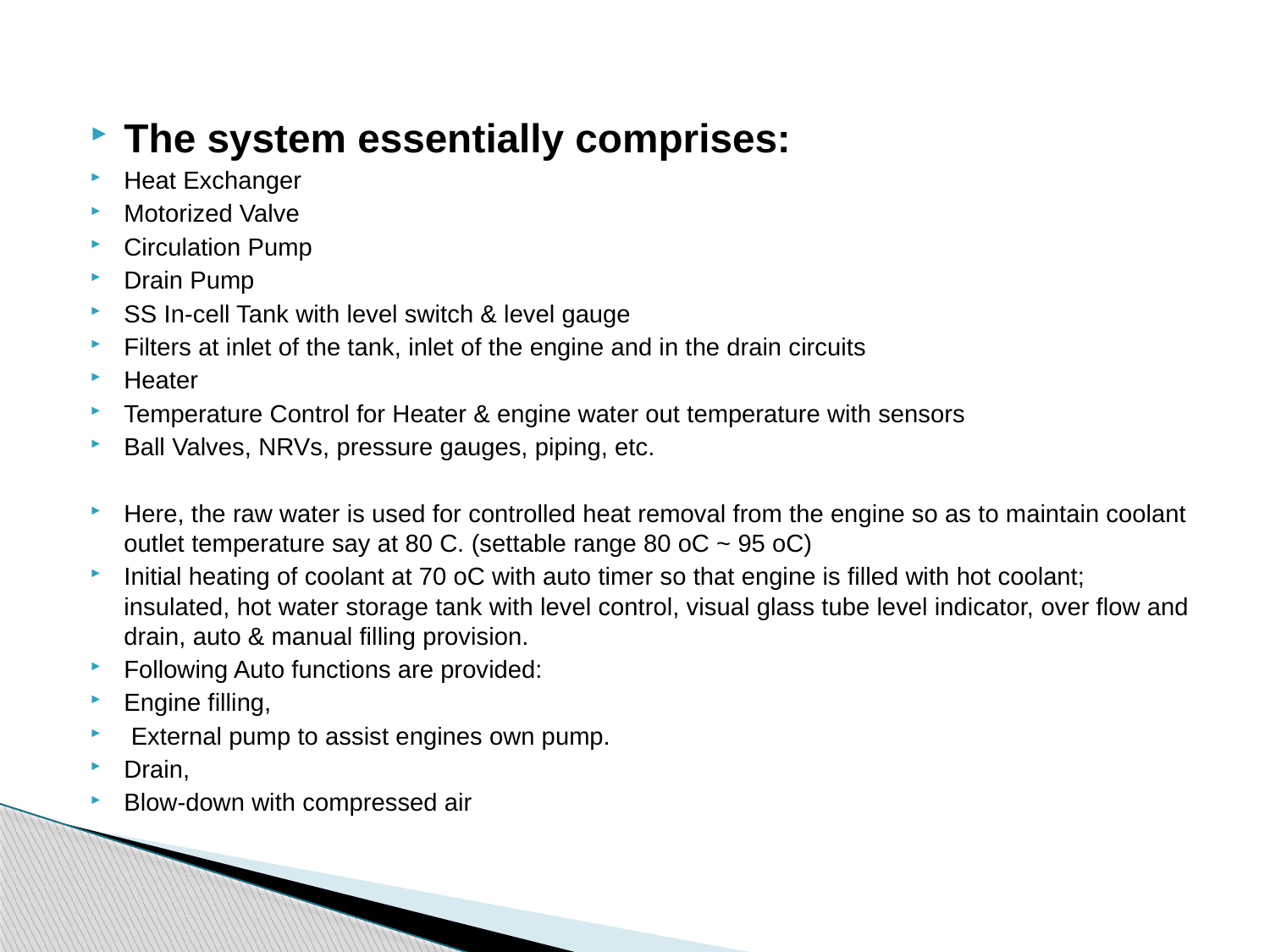

The system essentially comprises:
Heat Exchanger
Motorized Valve
Circulation Pump
Drain Pump
SS In-cell Tank with level switch & level gauge
Filters at inlet of the tank, inlet of the engine and in the drain circuits
Heater
Temperature Control for Heater & engine water out temperature with sensors
Ball Valves, NRVs, pressure gauges, piping, etc.

Here, the raw water is used for controlled heat removal from the engine so as to maintain coolant outlet temperature say at 80 C. (settable range 80 oC ~ 95 oC)
Initial heating of coolant at 70 oC with auto timer so that engine is filled with hot coolant; insulated, hot water storage tank with level control, visual glass tube level indicator, over flow and drain, auto & manual filling provision.
Following Auto functions are provided:
Engine filling,
 External pump to assist engines own pump.
Drain,
Blow-down with compressed air